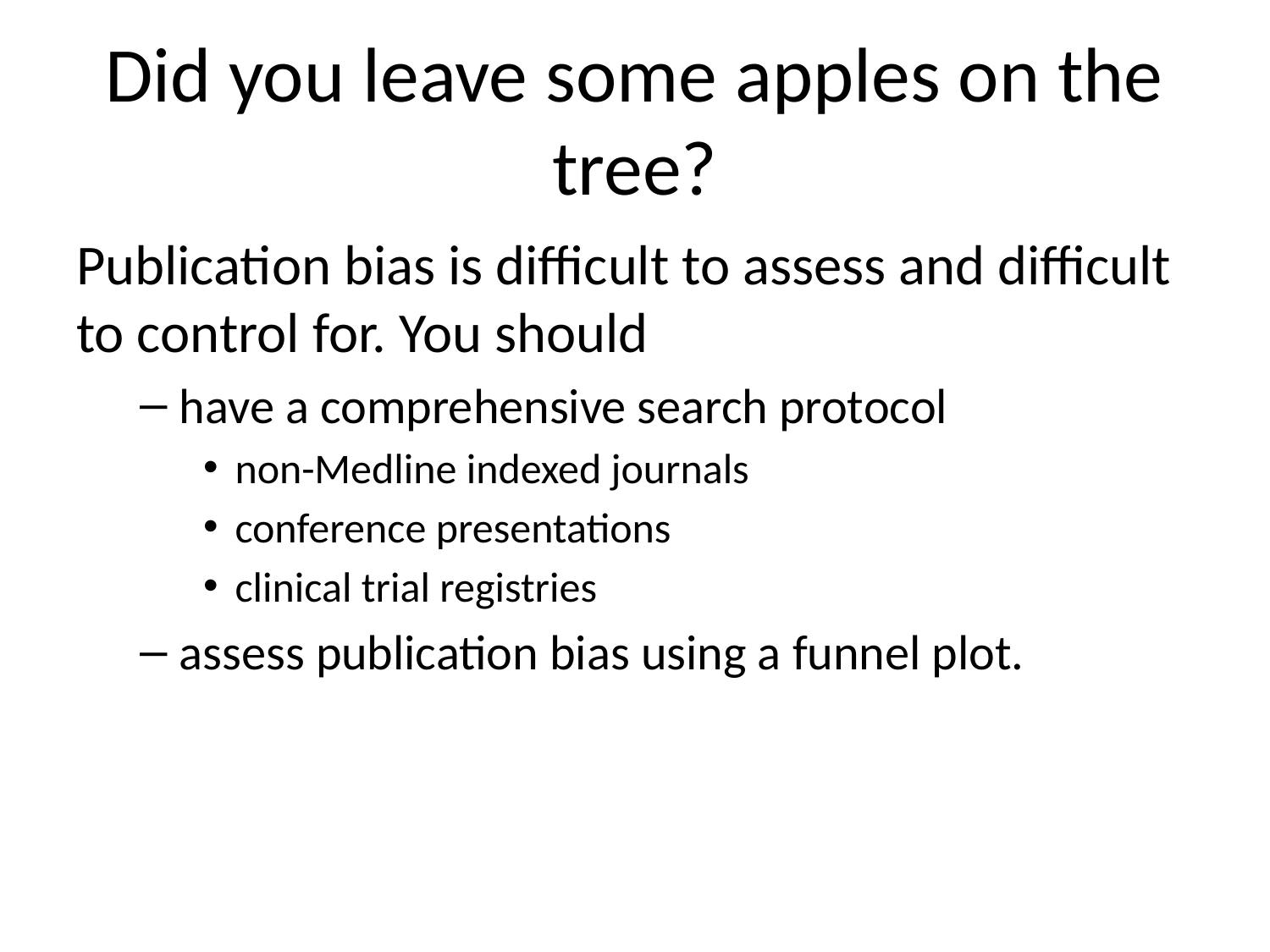

# Did you leave some apples on the tree?
Publication bias is difficult to assess and difficult to control for. You should
have a comprehensive search protocol
non-Medline indexed journals
conference presentations
clinical trial registries
assess publication bias using a funnel plot.